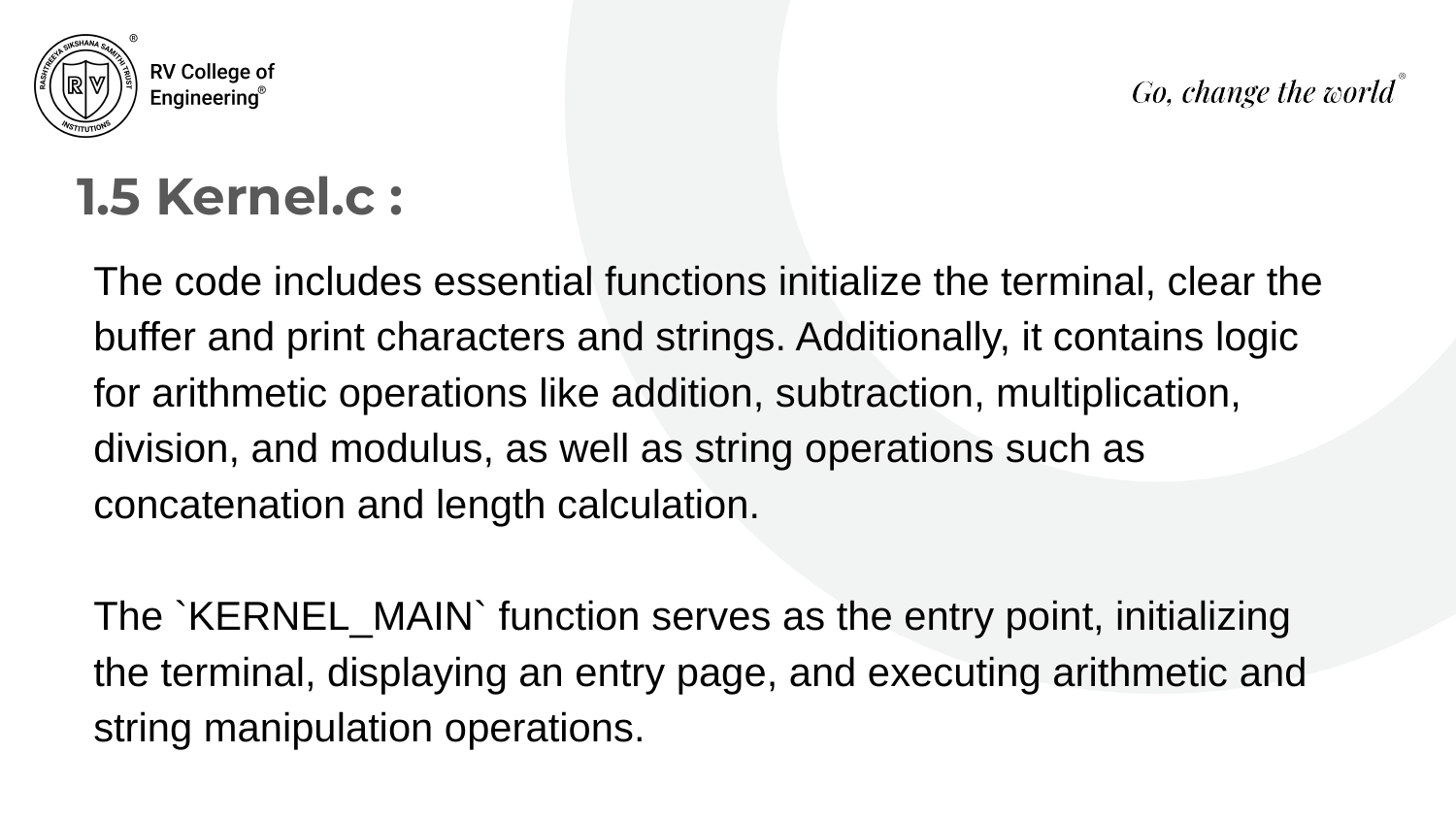

# 1.5 Kernel.c :
The code includes essential functions initialize the terminal, clear the buffer and print characters and strings. Additionally, it contains logic for arithmetic operations like addition, subtraction, multiplication, division, and modulus, as well as string operations such as concatenation and length calculation.

The `KERNEL_MAIN` function serves as the entry point, initializing the terminal, displaying an entry page, and executing arithmetic and string manipulation operations.